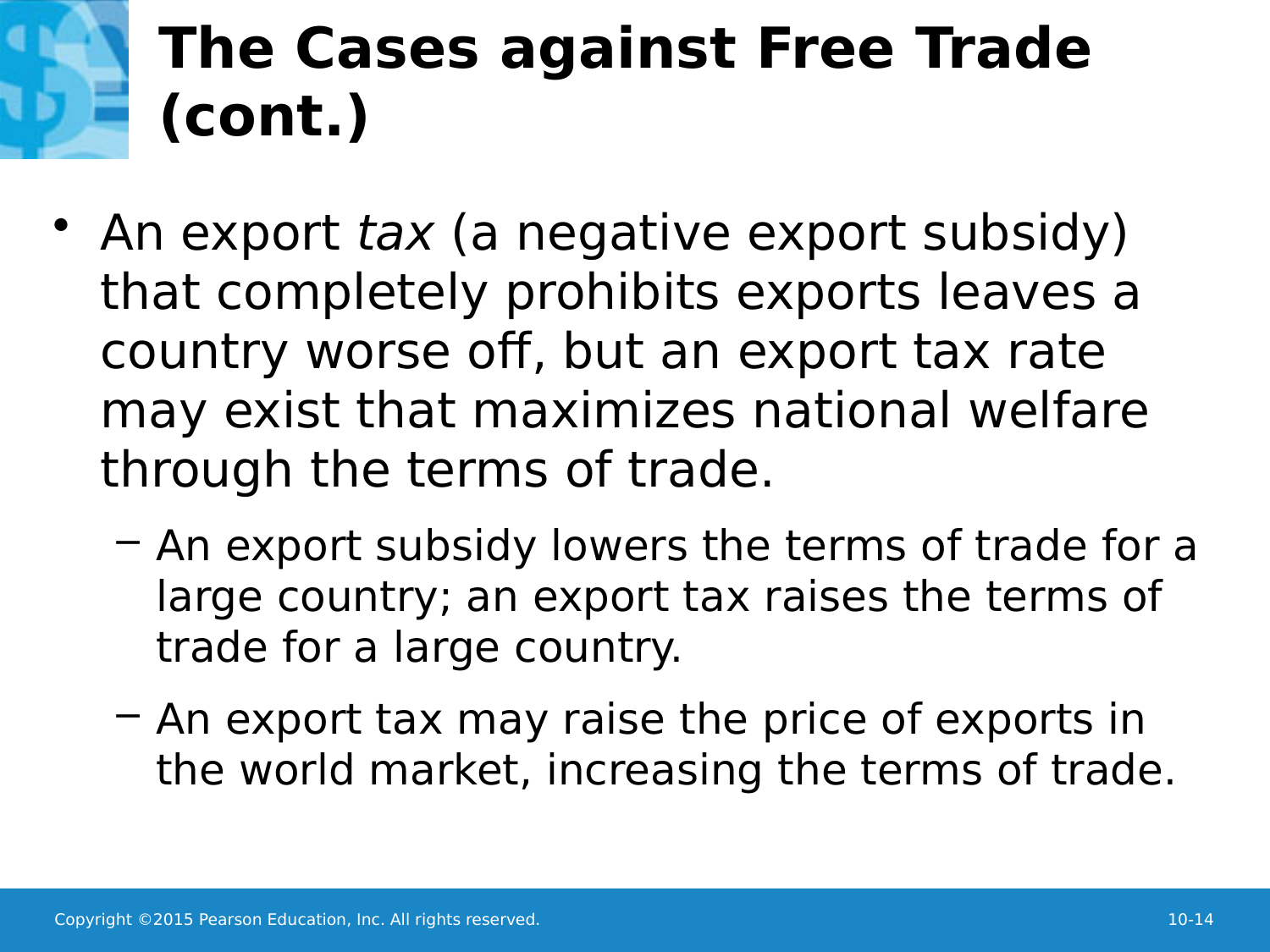

# The Cases against Free Trade (cont.)
An export tax (a negative export subsidy) that completely prohibits exports leaves a country worse off, but an export tax rate may exist that maximizes national welfare through the terms of trade.
An export subsidy lowers the terms of trade for a large country; an export tax raises the terms of trade for a large country.
An export tax may raise the price of exports in the world market, increasing the terms of trade.